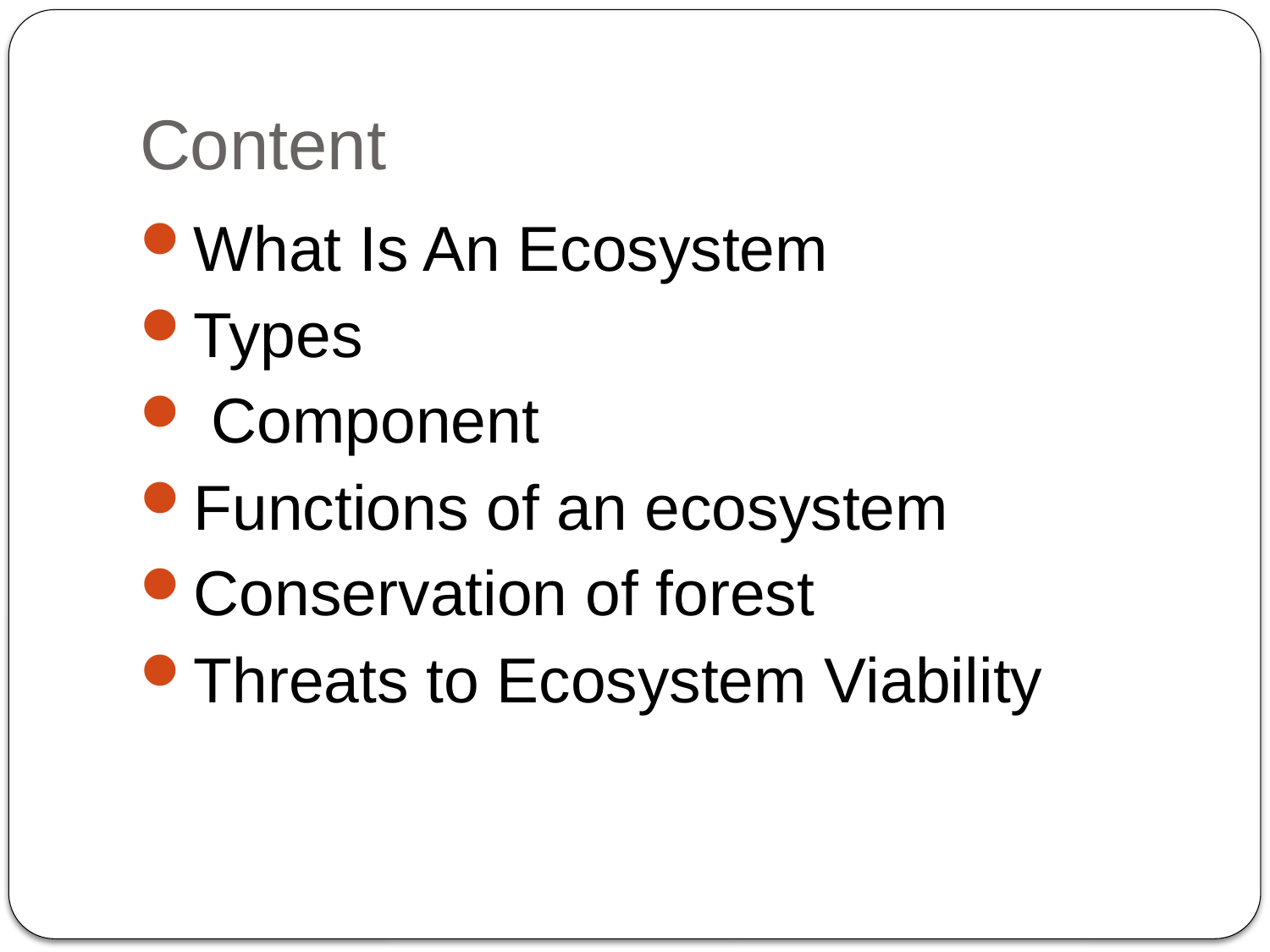

# Content
What Is An Ecosystem
Types
 Component
Functions of an ecosystem
Conservation of forest
Threats to Ecosystem Viability